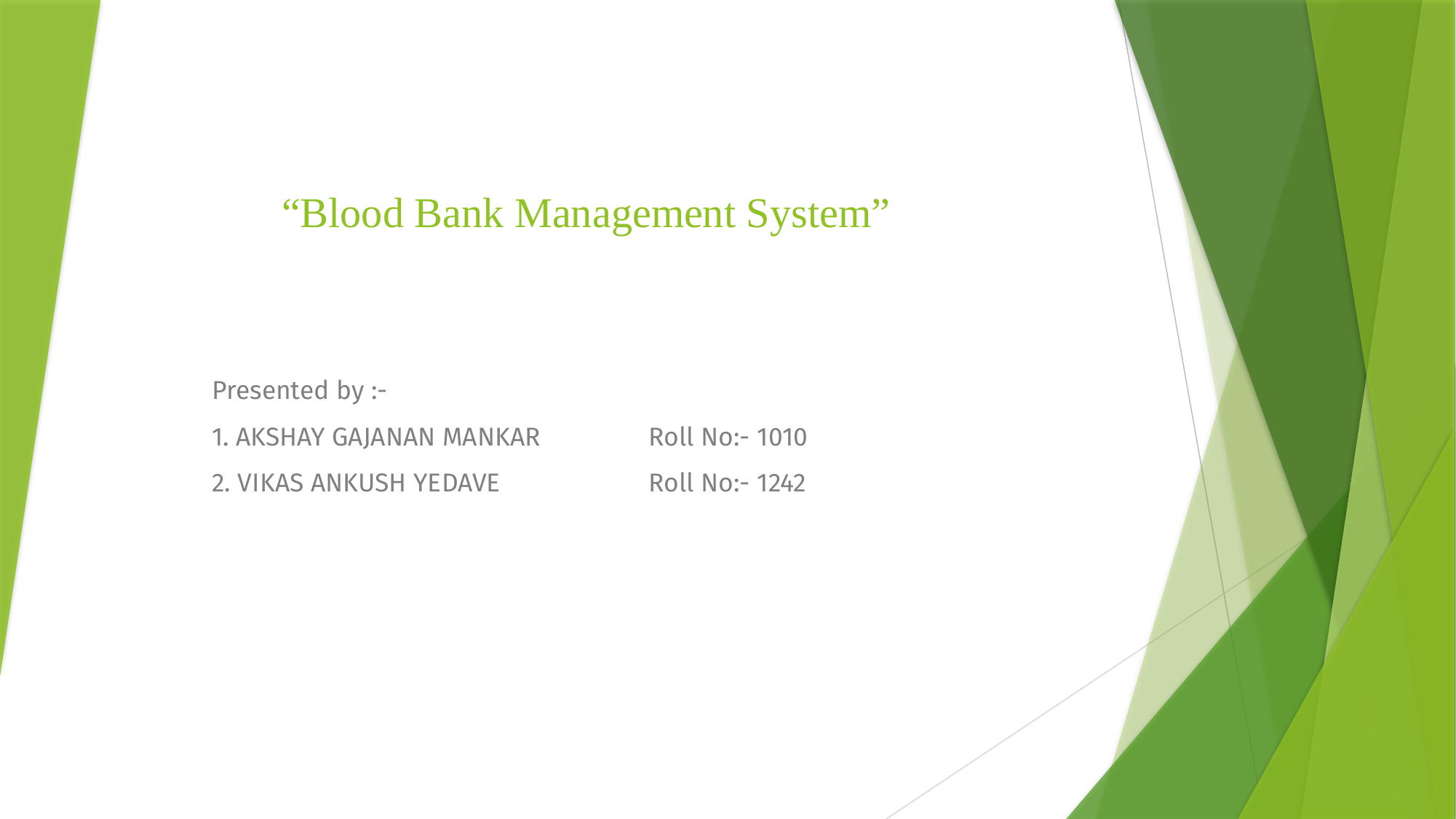

# “Blood Bank Management System”
Presented by :-
1. AKSHAY GAJANAN MANKAR 	Roll No:- 1010
2. VIKAS ANKUSH YEDAVE		Roll No:- 1242